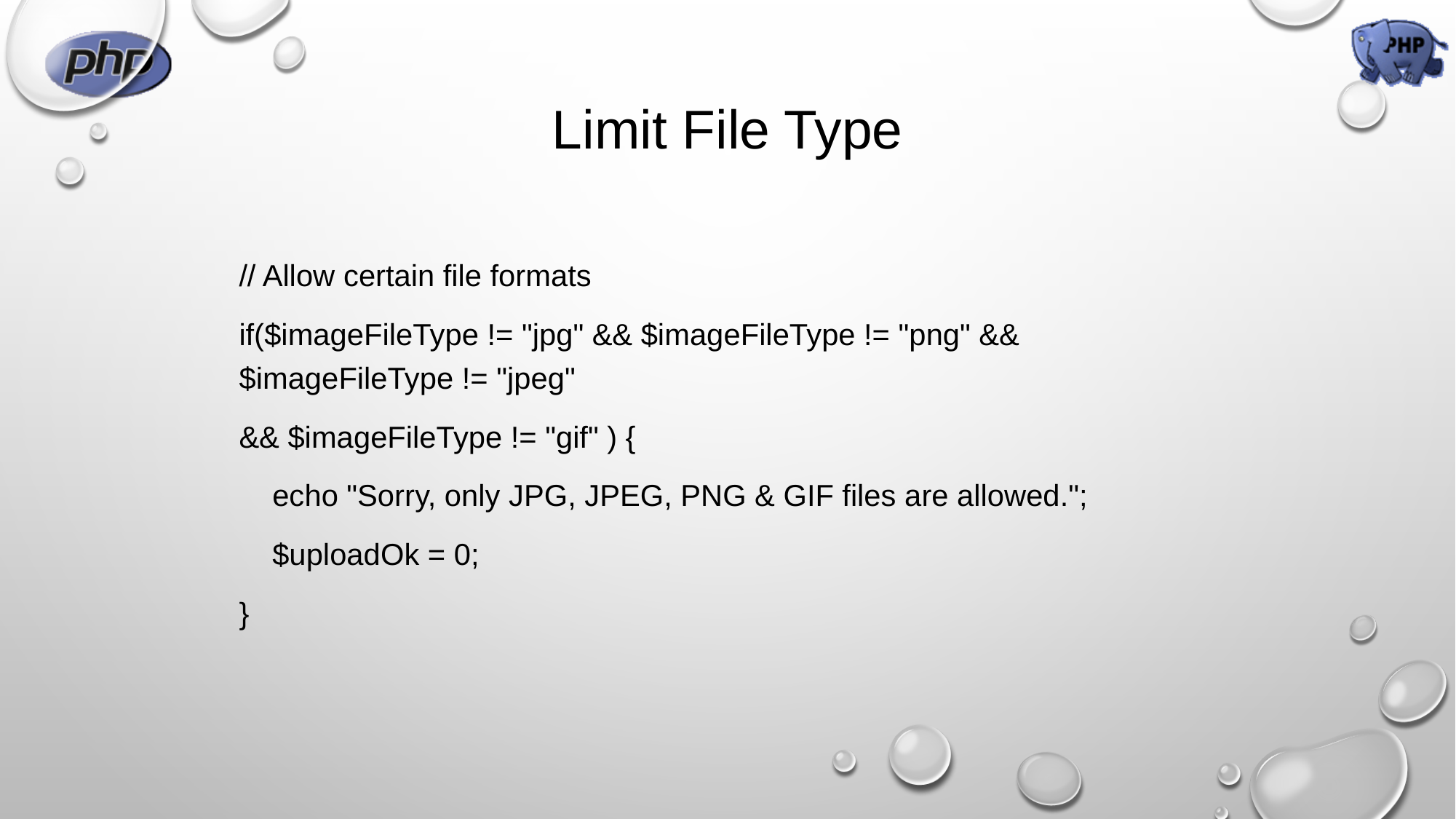

# Limit File Type
// Allow certain file formats
if($imageFileType != "jpg" && $imageFileType != "png" && $imageFileType != "jpeg"
&& $imageFileType != "gif" ) {
    echo "Sorry, only JPG, JPEG, PNG & GIF files are allowed.";
    $uploadOk = 0;
}